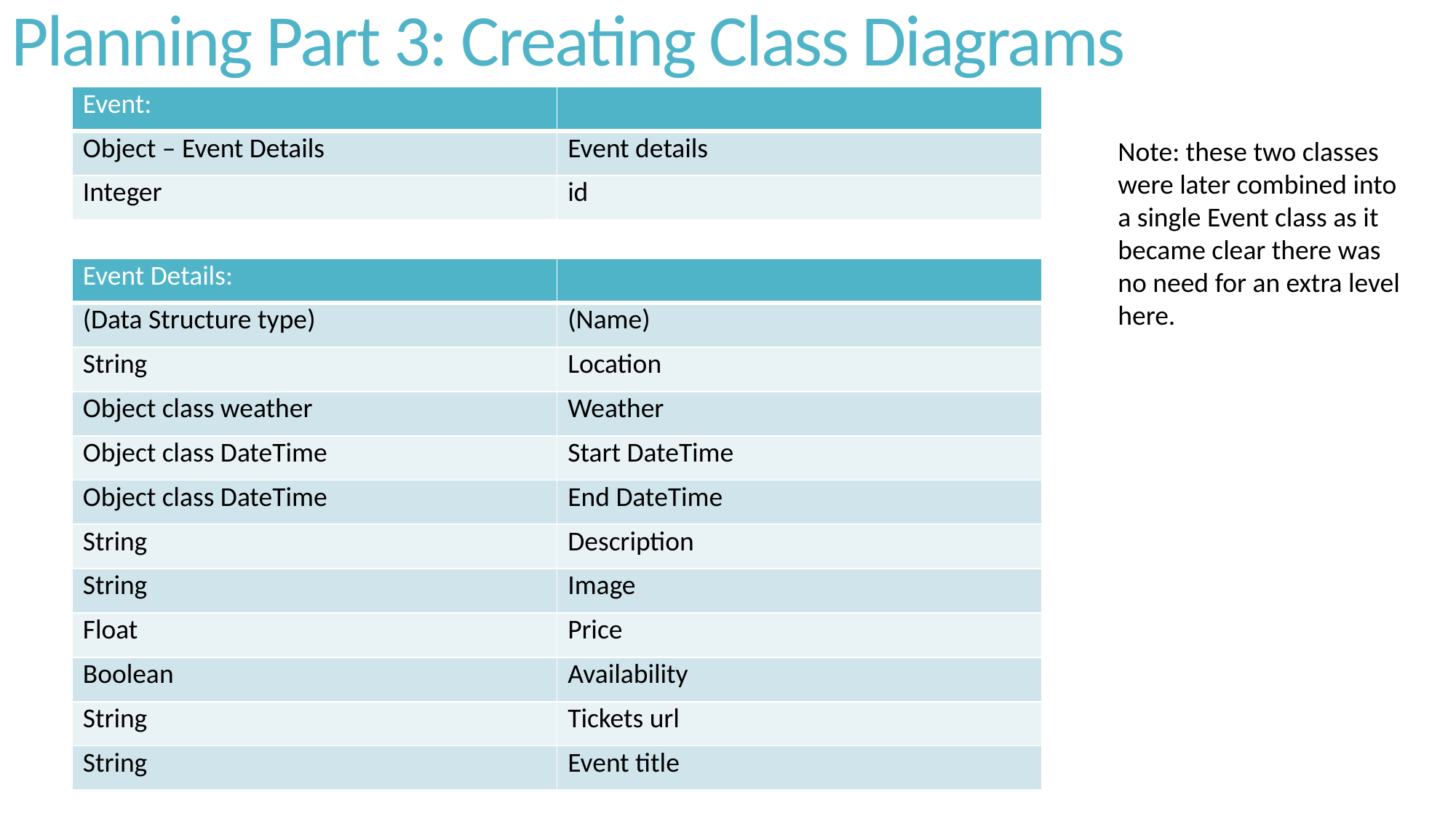

# Planning Part 3: Creating Class Diagrams
| Event: |  |
| --- | --- |
| Object – Event Details | Event details |
| Integer | id |
Note: these two classes were later combined into a single Event class as it became clear there was no need for an extra level here.
| Event Details: |  |
| --- | --- |
| (Data Structure type) | (Name) |
| String | Location |
| Object class weather | Weather |
| Object class DateTime | Start DateTime |
| Object class DateTime | End DateTime |
| String | Description |
| String | Image |
| Float | Price |
| Boolean | Availability |
| String | Tickets url |
| String | Event title |